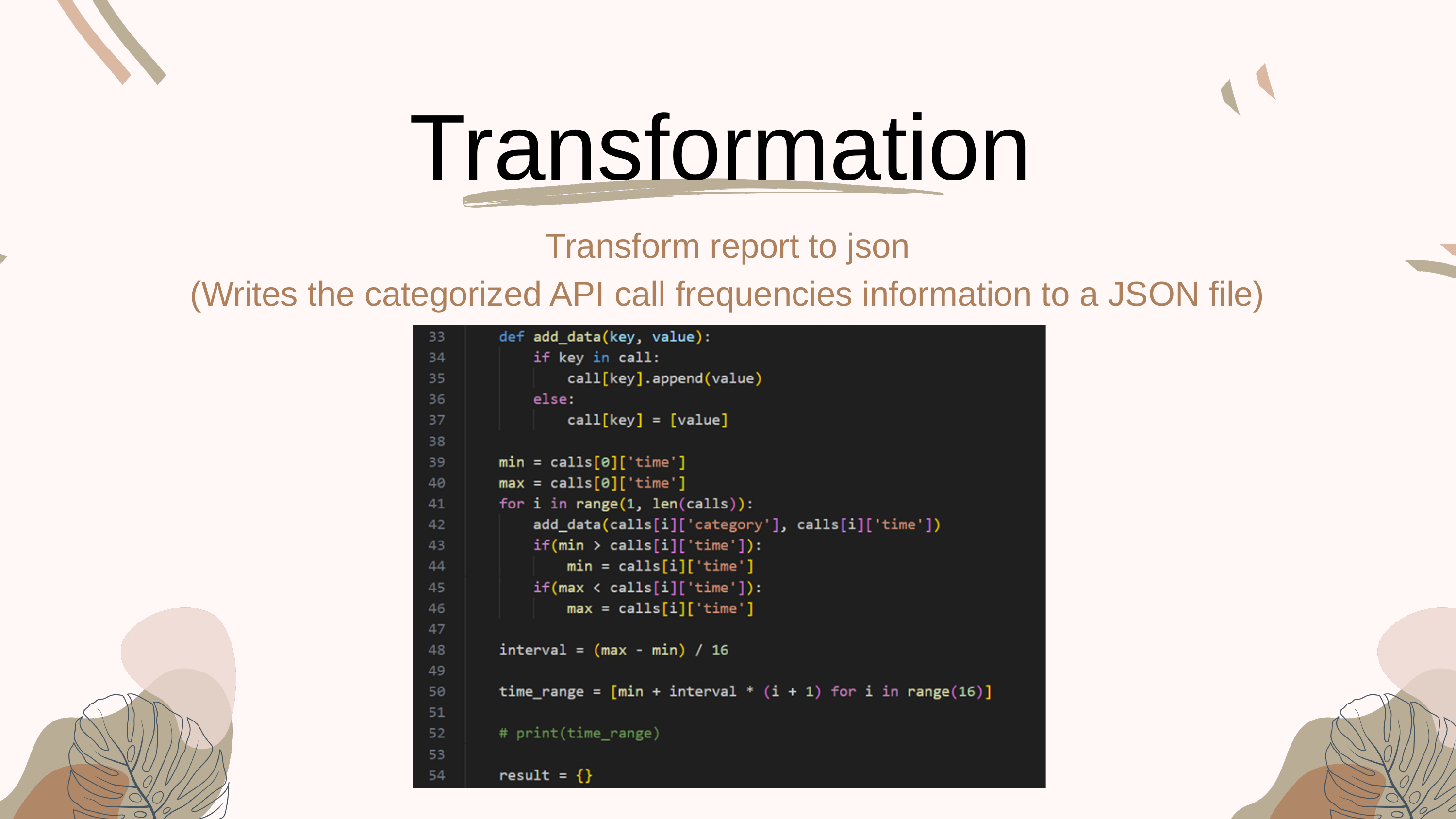

Transformation

Transform report to json
(Writes the categorized API call frequencies information to a JSON file)